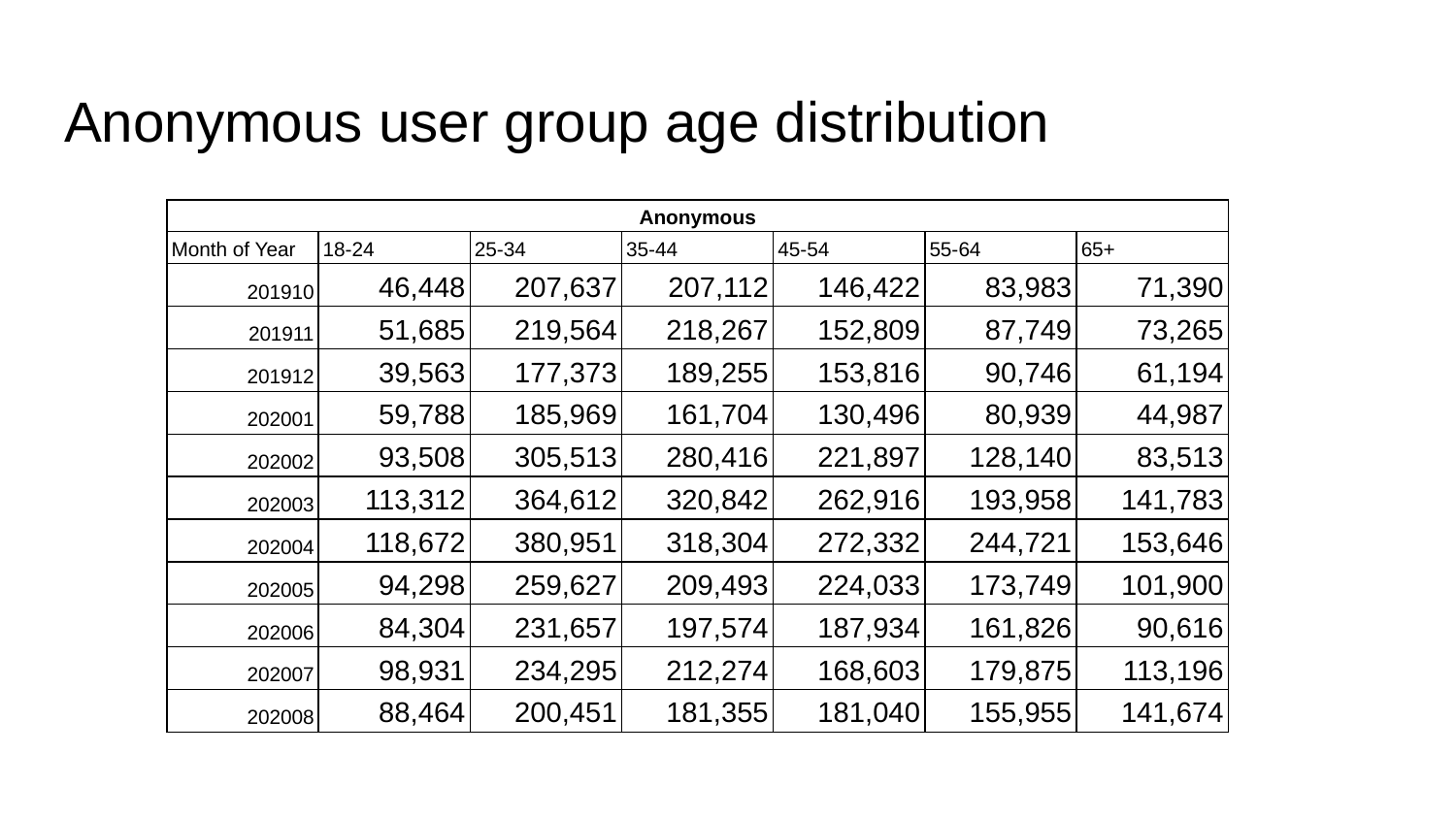

# Anonymous user group age distribution
| Anonymous |  |  |  |  |  |  |
| --- | --- | --- | --- | --- | --- | --- |
| Month of Year | 18-24 | 25-34 | 35-44 | 45-54 | 55-64 | 65+ |
| 201910 | 46,448 | 207,637 | 207,112 | 146,422 | 83,983 | 71,390 |
| 201911 | 51,685 | 219,564 | 218,267 | 152,809 | 87,749 | 73,265 |
| 201912 | 39,563 | 177,373 | 189,255 | 153,816 | 90,746 | 61,194 |
| 202001 | 59,788 | 185,969 | 161,704 | 130,496 | 80,939 | 44,987 |
| 202002 | 93,508 | 305,513 | 280,416 | 221,897 | 128,140 | 83,513 |
| 202003 | 113,312 | 364,612 | 320,842 | 262,916 | 193,958 | 141,783 |
| 202004 | 118,672 | 380,951 | 318,304 | 272,332 | 244,721 | 153,646 |
| 202005 | 94,298 | 259,627 | 209,493 | 224,033 | 173,749 | 101,900 |
| 202006 | 84,304 | 231,657 | 197,574 | 187,934 | 161,826 | 90,616 |
| 202007 | 98,931 | 234,295 | 212,274 | 168,603 | 179,875 | 113,196 |
| 202008 | 88,464 | 200,451 | 181,355 | 181,040 | 155,955 | 141,674 |